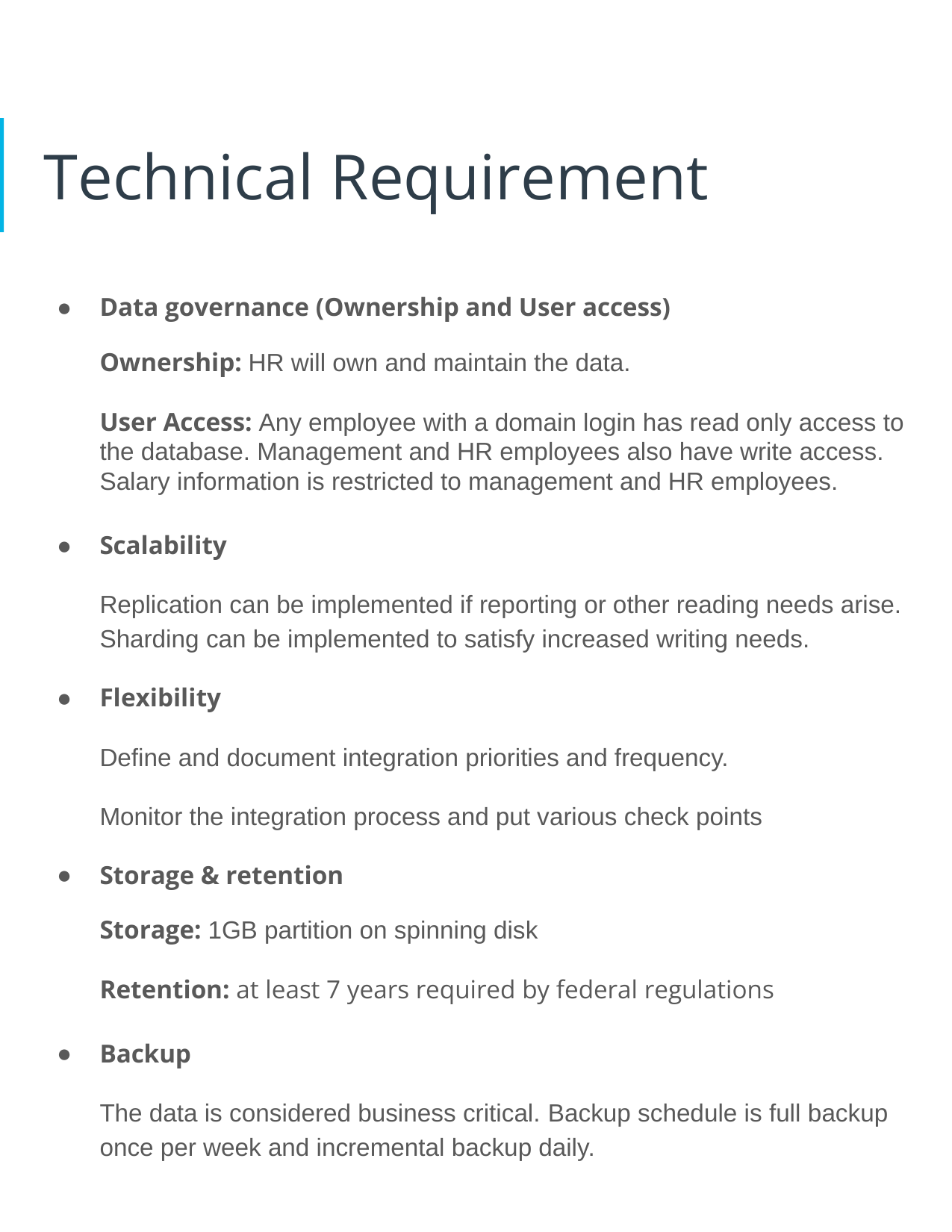

# Technical Requirement
Data governance (Ownership and User access)
Ownership: HR will own and maintain the data.

User Access: Any employee with a domain login has read only access to the database. Management and HR employees also have write access. Salary information is restricted to management and HR employees.

Scalability
Replication can be implemented if reporting or other reading needs arise. Sharding can be implemented to satisfy increased writing needs.
Flexibility
Define and document integration priorities and frequency.
Monitor the integration process and put various check points
Storage & retention
Storage: 1GB partition on spinning disk

Retention: at least 7 years required by federal regulations

Backup
The data is considered business critical. Backup schedule is full backup once per week and incremental backup daily.